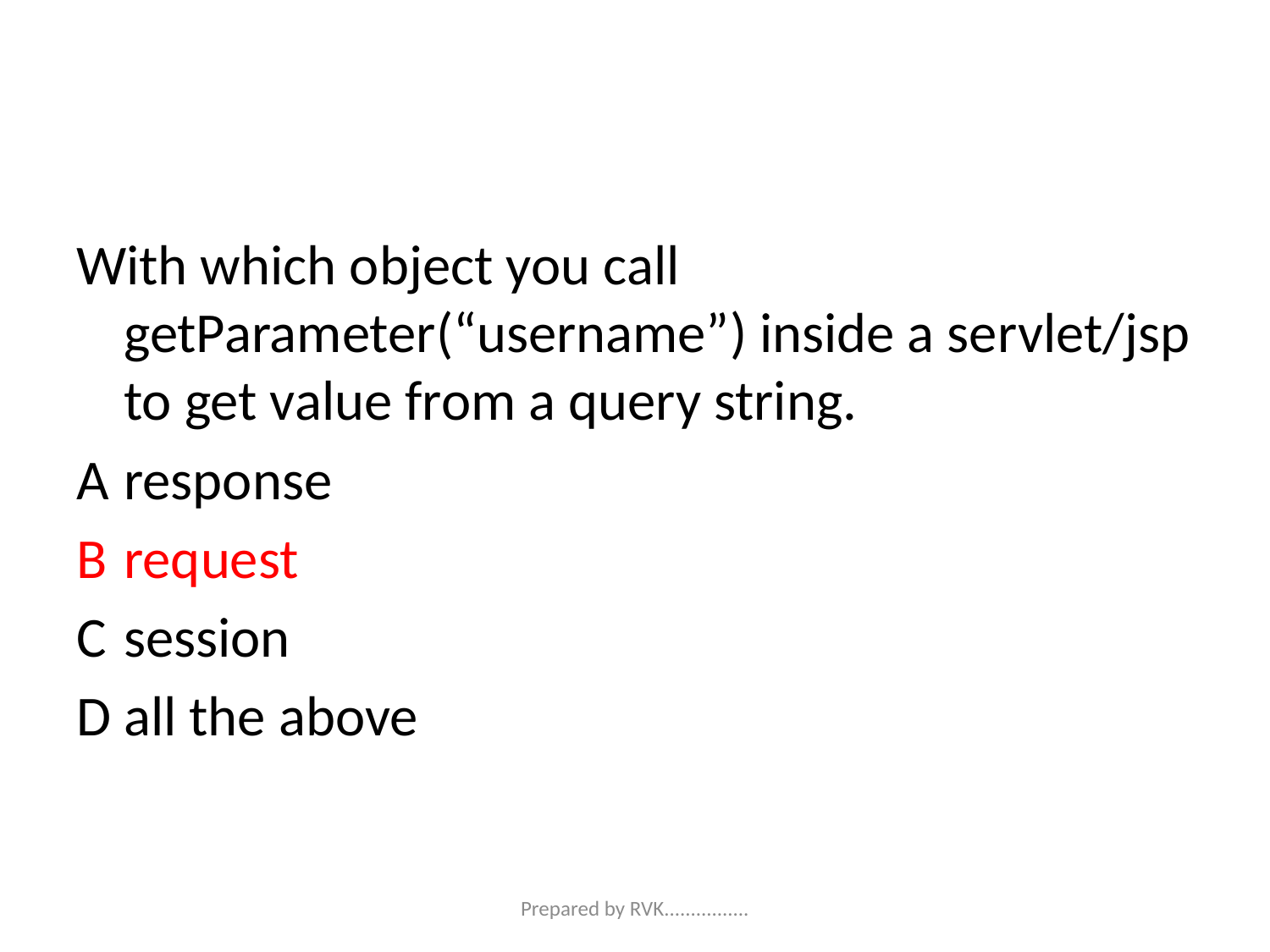

#
With which object you call getParameter(“username”) inside a servlet/jsp to get value from a query string.
A	response
B	request
C	session
D	all the above

Prepared by RVK................